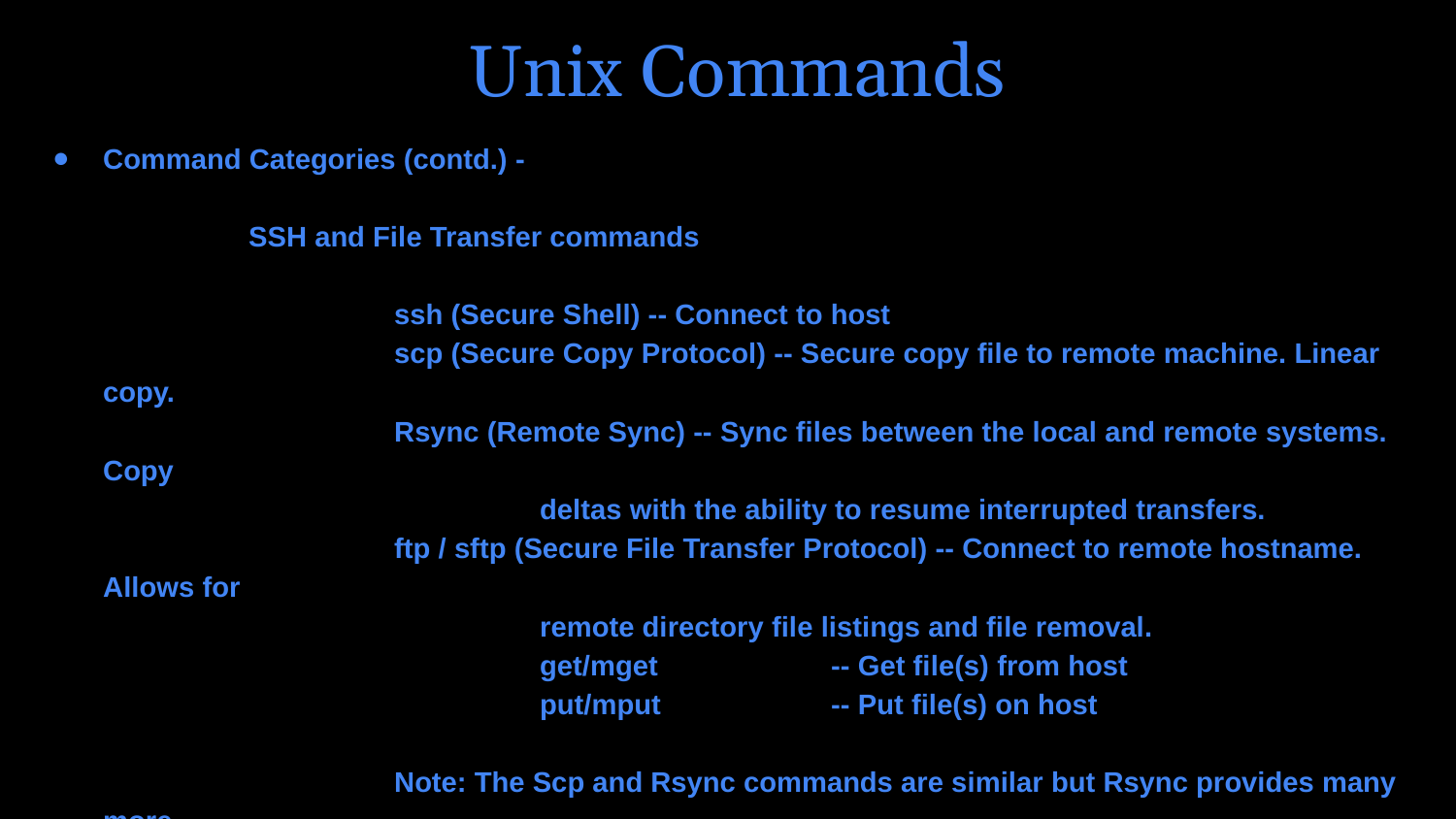

# Unix Commands
Command Categories (contd.) -

	SSH and File Transfer commands

		ssh (Secure Shell) -- Connect to host
		scp (Secure Copy Protocol) -- Secure copy file to remote machine. Linear copy.
		Rsync (Remote Sync) -- Sync files between the local and remote systems. Copy
deltas with the ability to resume interrupted transfers.
		ftp / sftp (Secure File Transfer Protocol) -- Connect to remote hostname. Allows for
remote directory file listings and file removal.
			get/mget		-- Get file(s) from host
			put/mput 		-- Put file(s) on host

		Note: The Scp and Rsync commands are similar but Rsync provides many more
options. Rsync can resume interrupted operations. SFTP allows resuming
interrupted transfers, directory listings and remote file removal.